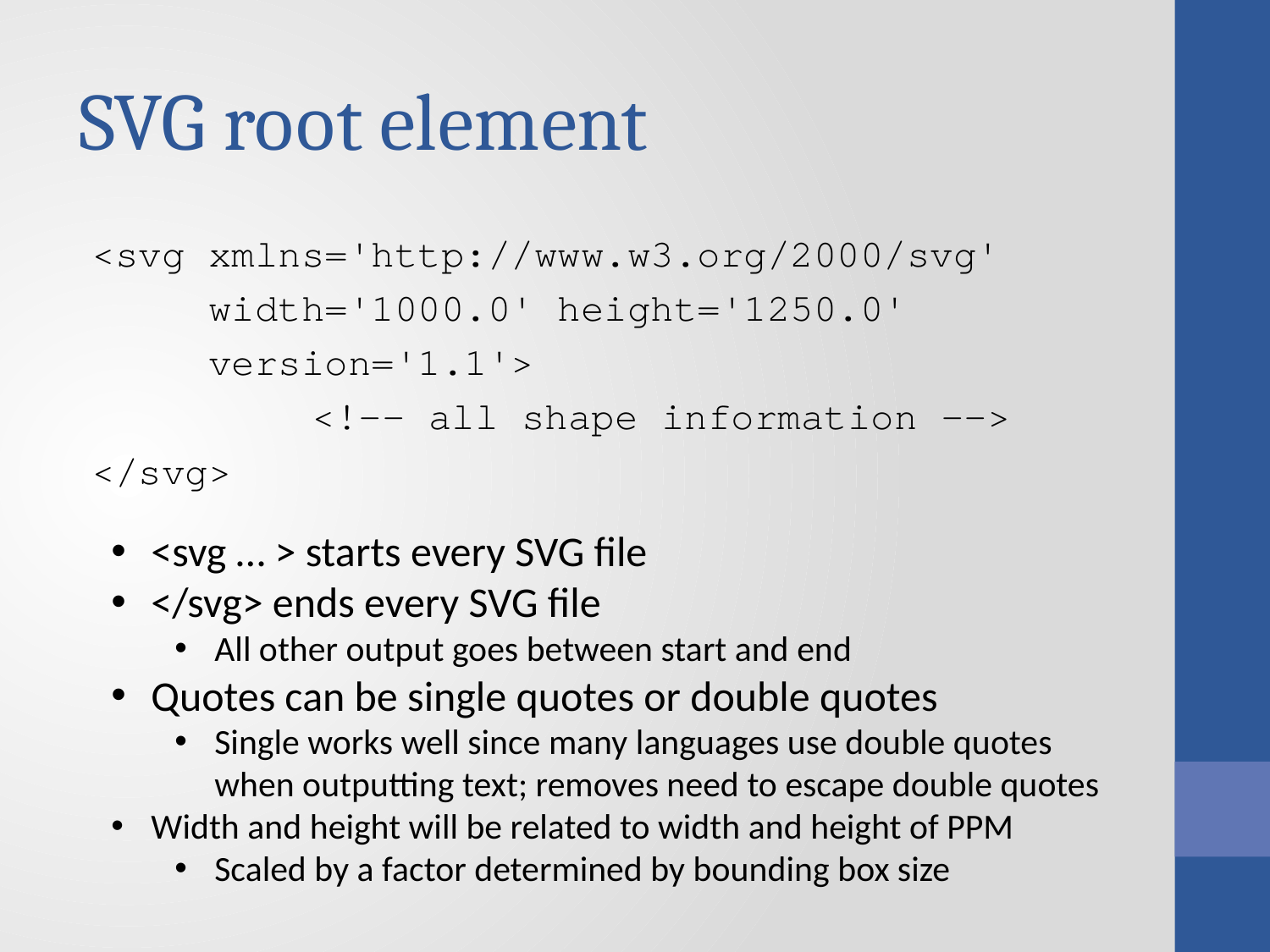

# SVG root element
<svg xmlns='http://www.w3.org/2000/svg'
     width='1000.0' height='1250.0'
     version='1.1'>
	    <!-- all shape information -->
</svg>
<svg … > starts every SVG file
</svg> ends every SVG file
All other output goes between start and end
Quotes can be single quotes or double quotes
Single works well since many languages use double quotes when outputting text; removes need to escape double quotes
Width and height will be related to width and height of PPM
Scaled by a factor determined by bounding box size